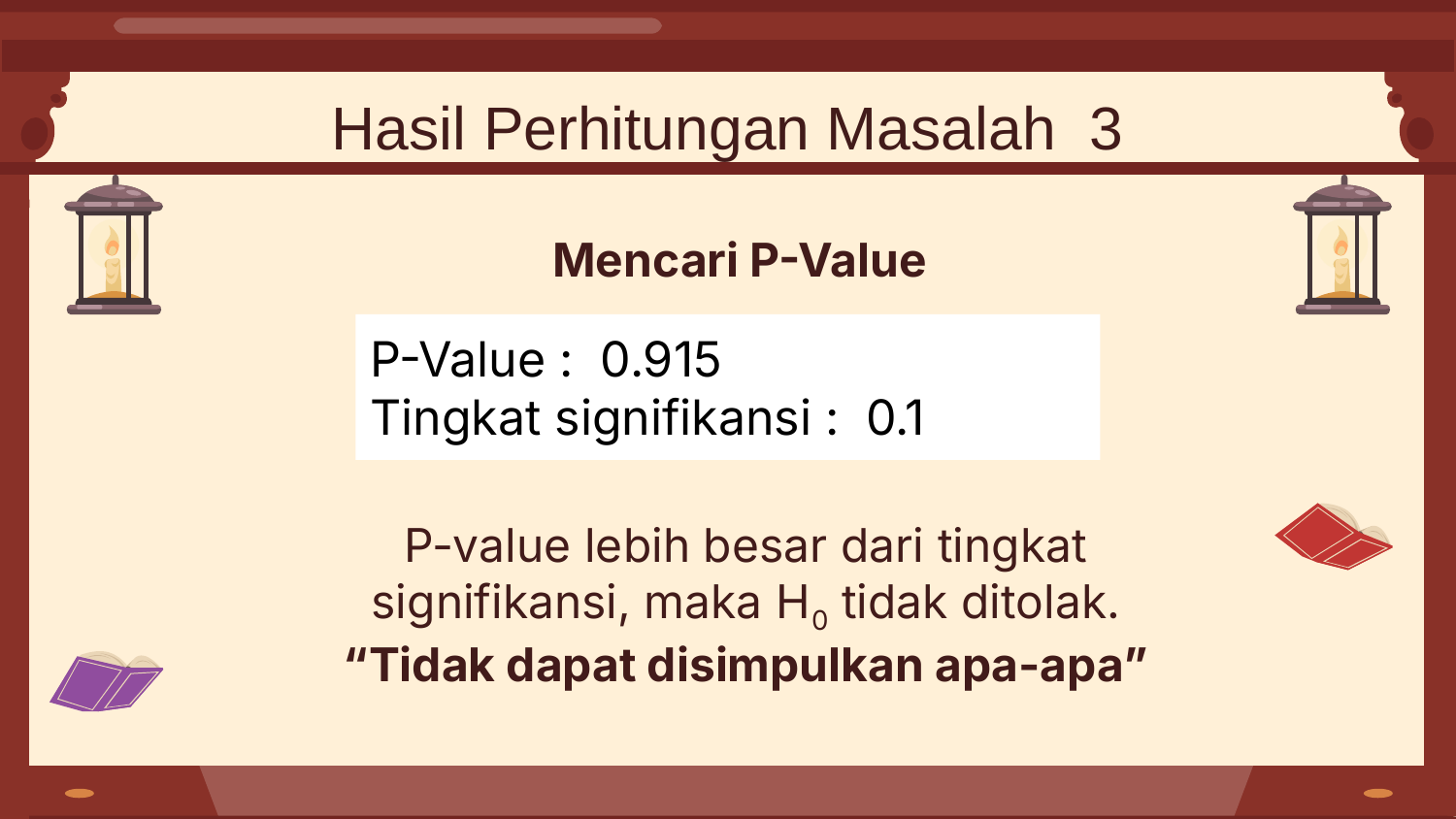

Hasil Perhitungan Masalah  3
Mencari P-Value
P-Value :  0.915
Tingkat signifikansi :  0.1
P-value lebih besar dari tingkat signifikansi, maka H0 tidak ditolak.
“Tidak dapat disimpulkan apa-apa”